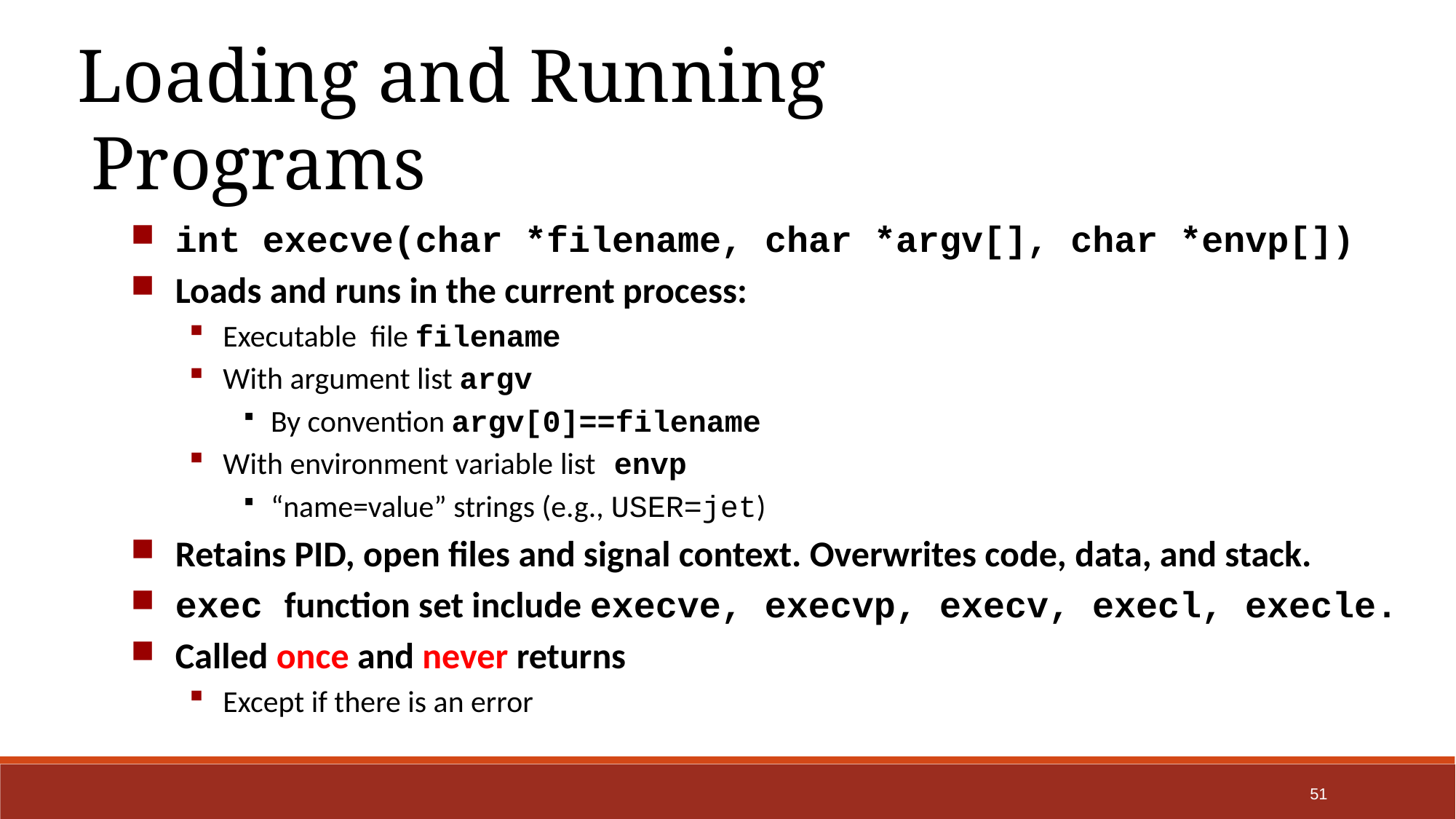

Loading and Running Programs
int execve(char *filename, char *argv[], char *envp[])
Loads and runs in the current process:
Executable  file filename
With argument list argv
By convention argv[0]==filename
With environment variable list envp
“name=value” strings (e.g., USER=jet)
Retains PID, open files and signal context. Overwrites code, data, and stack.
exec function set include execve, execvp, execv, execl, execle.
Called once and never returns
Except if there is an error

51